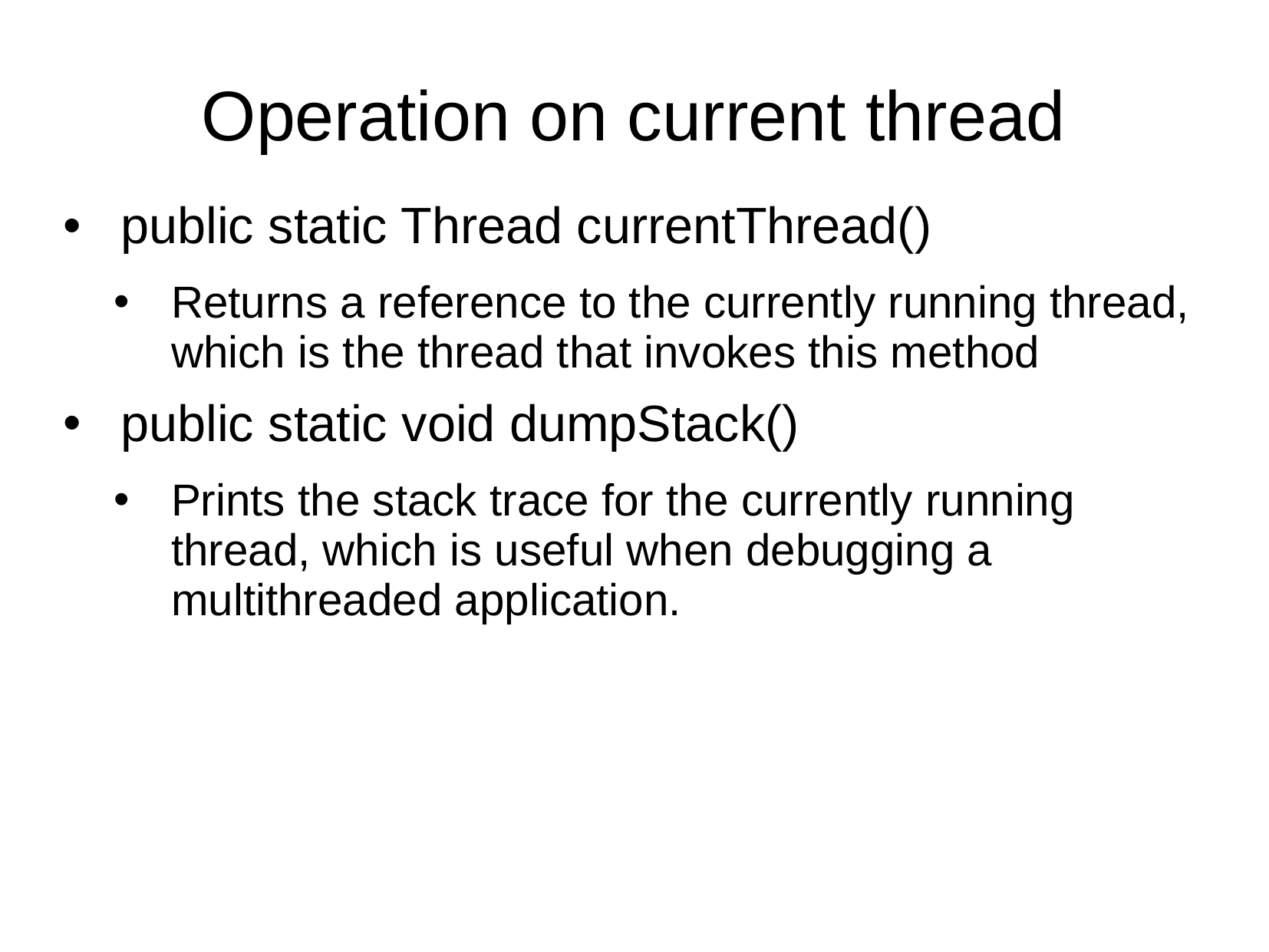

# Operation on current thread
public static Thread currentThread()
Returns a reference to the currently running thread, which is the thread that invokes this method
public static void dumpStack()
Prints the stack trace for the currently running thread, which is useful when debugging a multithreaded application.